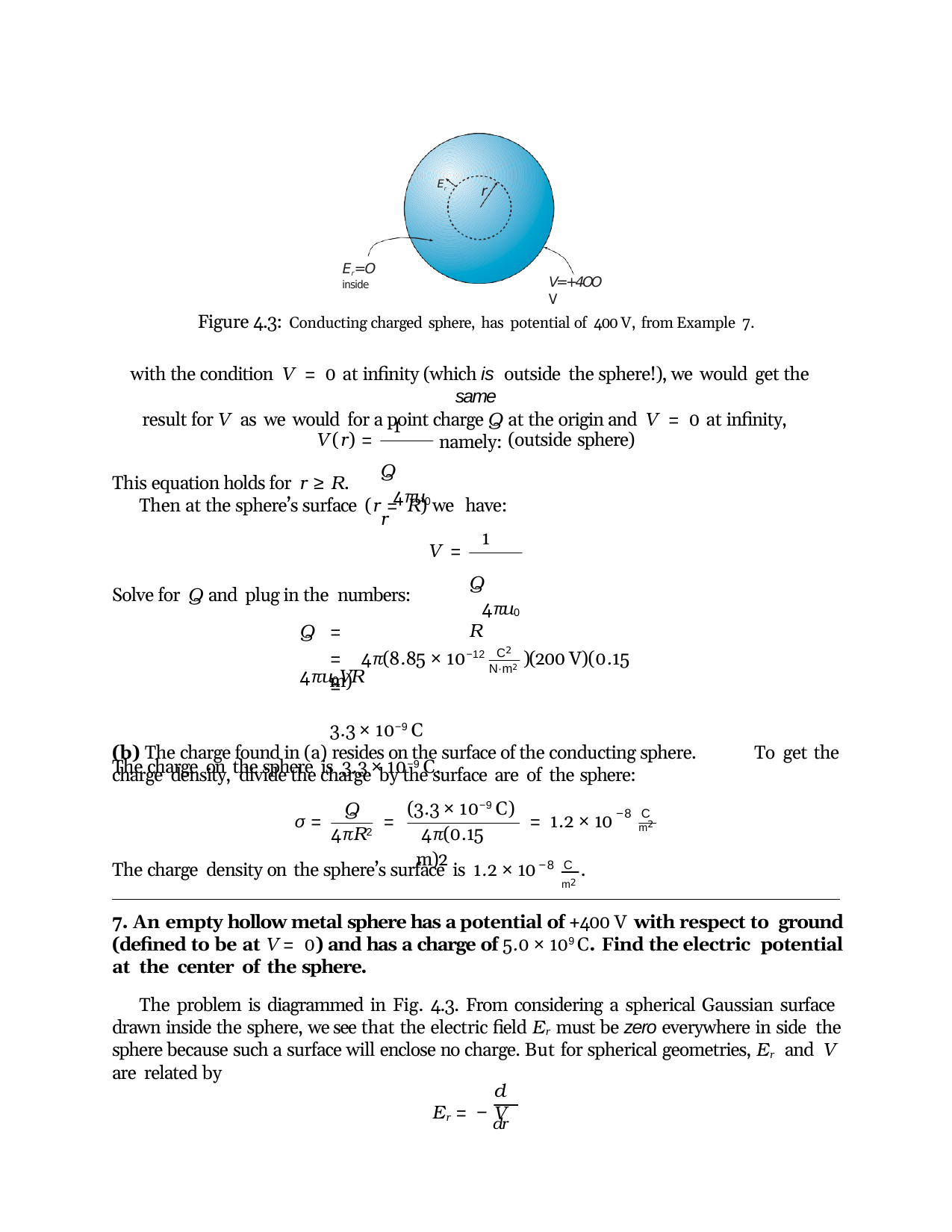

Er
r
Er=O inside
V=+4OO V
Figure 4.3:  Conducting charged  sphere,  has  potential of  400 V, from Example 7.

with the condition  V   = 0   at infinity (which is  outside  the sphere!), we  would  get the    same
result for V   as  we  would  for a point charge Q at the origin and  V   = 0   at infinity,    namely:
1	Q
4πu0 r
V (r) =
(outside sphere)

This equation holds for  r ≥ R.
Then at the sphere’s surface  (r = R) we   have:
1	Q
4πu0 R
V  =

Solve for  Q and  plug in the  numbers:
Q  =	4πu0VR
2
C
=	4π(8.85 × 10−12	)(200 V)(0.15 m)
N·m2

=	3.3 × 10−9 C
The charge  on  the sphere  is  3.3 × 10−9 C.
To  get the
(b) The charge found in (a) resides on the surface of the conducting sphere.  charge  density,  divide the charge  by the surface  are  of  the sphere:
(3.3 × 10−9 C)  4π(0.15 m)2
Q
4πR2
−8 C
m2
σ =
=
= 1.2 × 10

−8 C
The charge  density on  the sphere’s surface  is  1.2 × 10
.
m2

7. An empty hollow metal sphere has a potential of +400 V with respect to  ground (defined to be at V = 0) and has a charge of 5.0 × 109 C. Find the electric  potential at  the  center  of  the sphere.
The problem is diagrammed in Fig. 4.3. From considering a spherical Gaussian surface  drawn inside the sphere, we see that the electric field Er must be zero everywhere in side  the sphere because such a surface will enclose no charge. But for spherical geometries, Er  and  V   are  related by
dV
Er = − dr